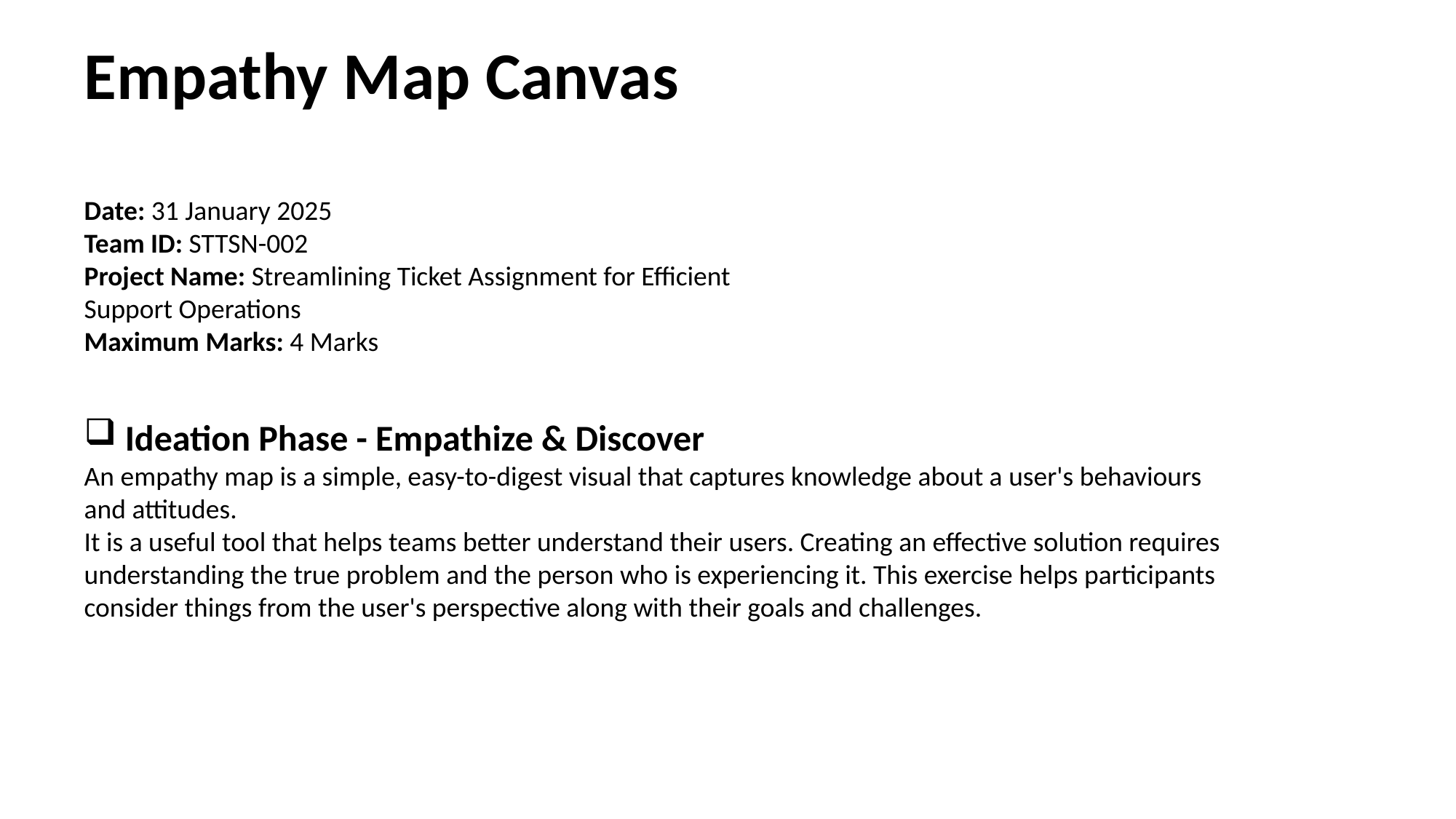

Empathy Map Canvas

Date: 31 January 2025
Team ID: STTSN-002
Project Name: Streamlining Ticket Assignment for Efficient Support Operations
Maximum Marks: 4 Marks
Ideation Phase - Empathize & Discover
An empathy map is a simple, easy-to-digest visual that captures knowledge about a user's behaviours and attitudes.
It is a useful tool that helps teams better understand their users. Creating an effective solution requires understanding the true problem and the person who is experiencing it. This exercise helps participants consider things from the user's perspective along with their goals and challenges.